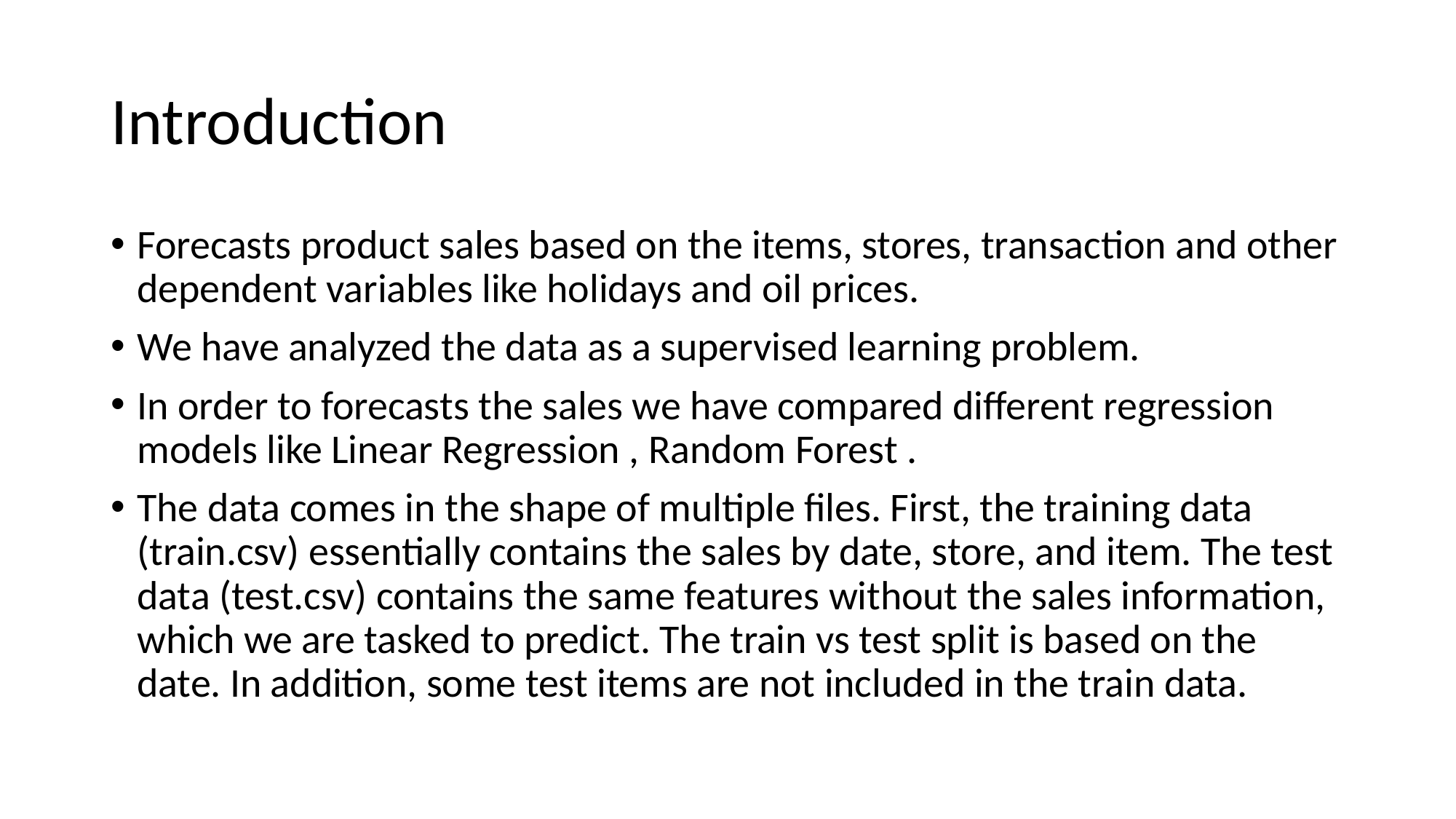

# Introduction
Forecasts product sales based on the items, stores, transaction and other dependent variables like holidays and oil prices.
We have analyzed the data as a supervised learning problem.
In order to forecasts the sales we have compared different regression models like Linear Regression , Random Forest .
The data comes in the shape of multiple files. First, the training data (train.csv) essentially contains the sales by date, store, and item. The test data (test.csv) contains the same features without the sales information, which we are tasked to predict. The train vs test split is based on the date. In addition, some test items are not included in the train data.